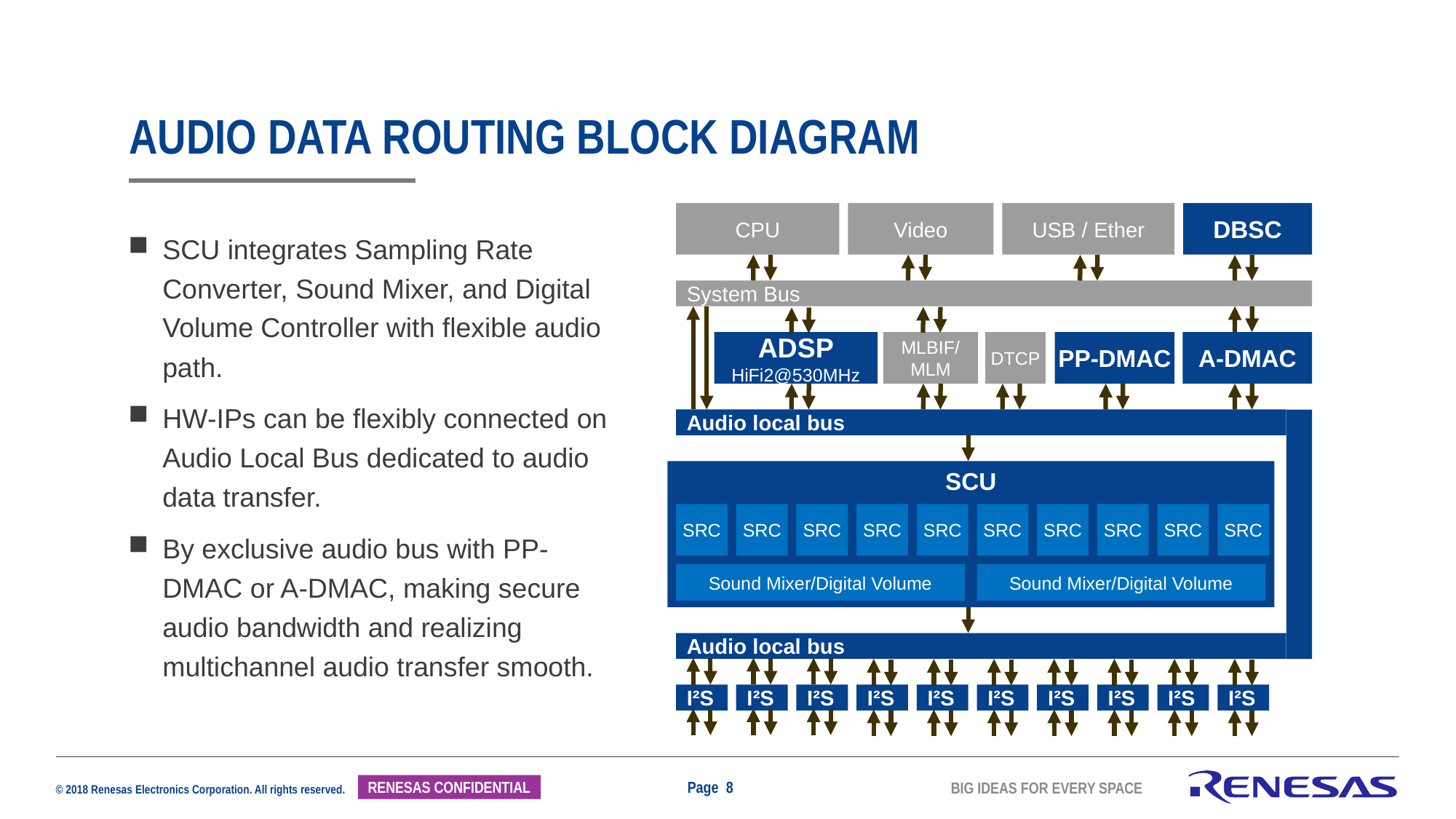

# Audio Data Routing Block Diagram
USB / Ether
DBSC
CPU
Video
SCU integrates Sampling Rate Converter, Sound Mixer, and Digital Volume Controller with flexible audio path.
HW-IPs can be flexibly connected on Audio Local Bus dedicated to audio data transfer.
By exclusive audio bus with PP-DMAC or A-DMAC, making secure audio bandwidth and realizing multichannel audio transfer smooth.
System Bus
ADSP
HiFi2@530MHz
MLBIF/
MLM
DTCP
A-DMAC
PP-DMAC

Audio local bus
SCU
SRC
SRC
SRC
SRC
SRC
SRC
SRC
SRC
SRC
SRC
Sound Mixer/Digital Volume
Sound Mixer/Digital Volume
Audio local bus
I²S
I²S
I²S
I²S
I²S
I²S
I²S
I²S
I²S
I²S
Page  8